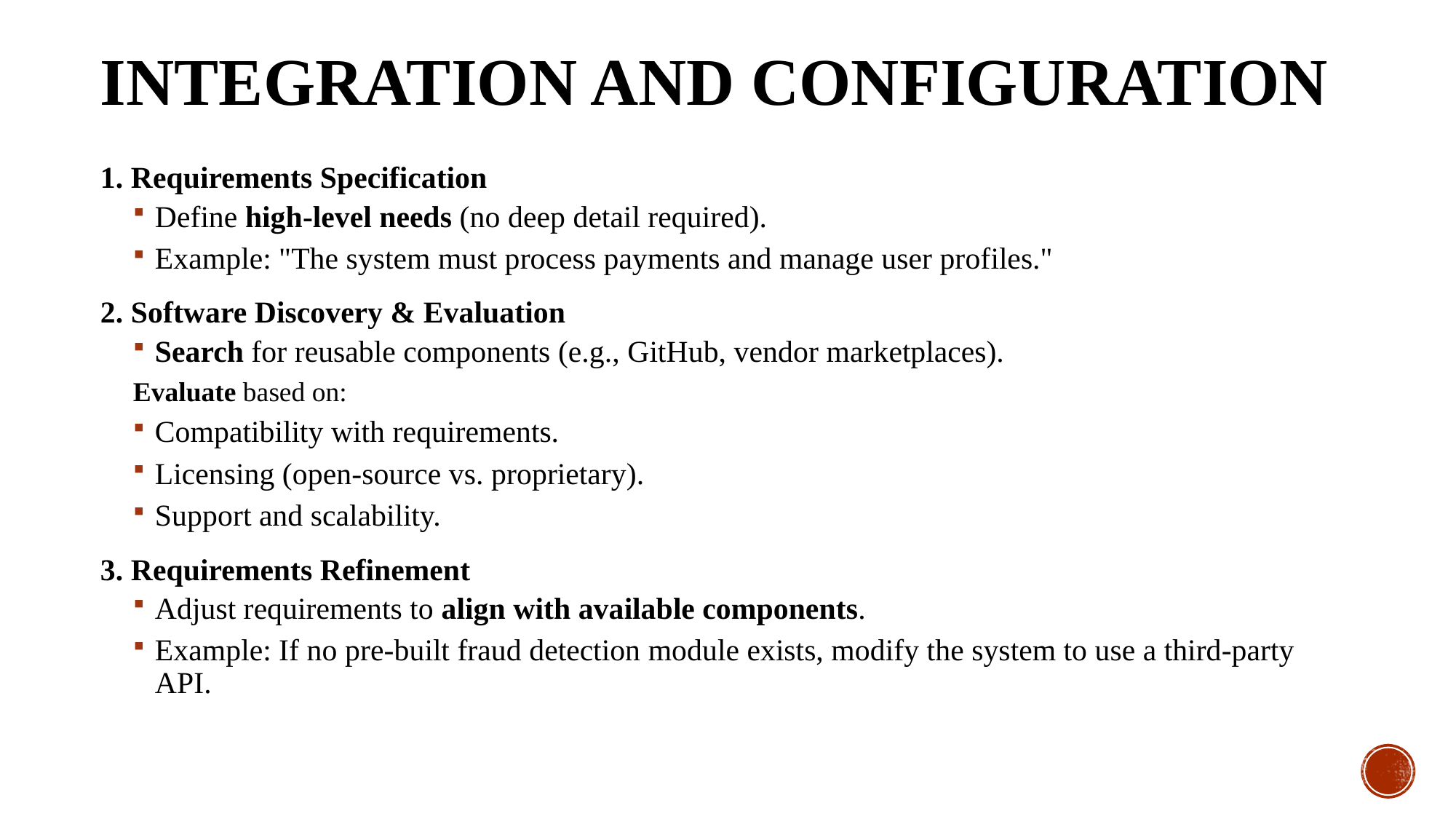

# Integration and Configuration
1. Requirements Specification
Define high-level needs (no deep detail required).
Example: "The system must process payments and manage user profiles."
2. Software Discovery & Evaluation
Search for reusable components (e.g., GitHub, vendor marketplaces).
Evaluate based on:
Compatibility with requirements.
Licensing (open-source vs. proprietary).
Support and scalability.
3. Requirements Refinement
Adjust requirements to align with available components.
Example: If no pre-built fraud detection module exists, modify the system to use a third-party API.